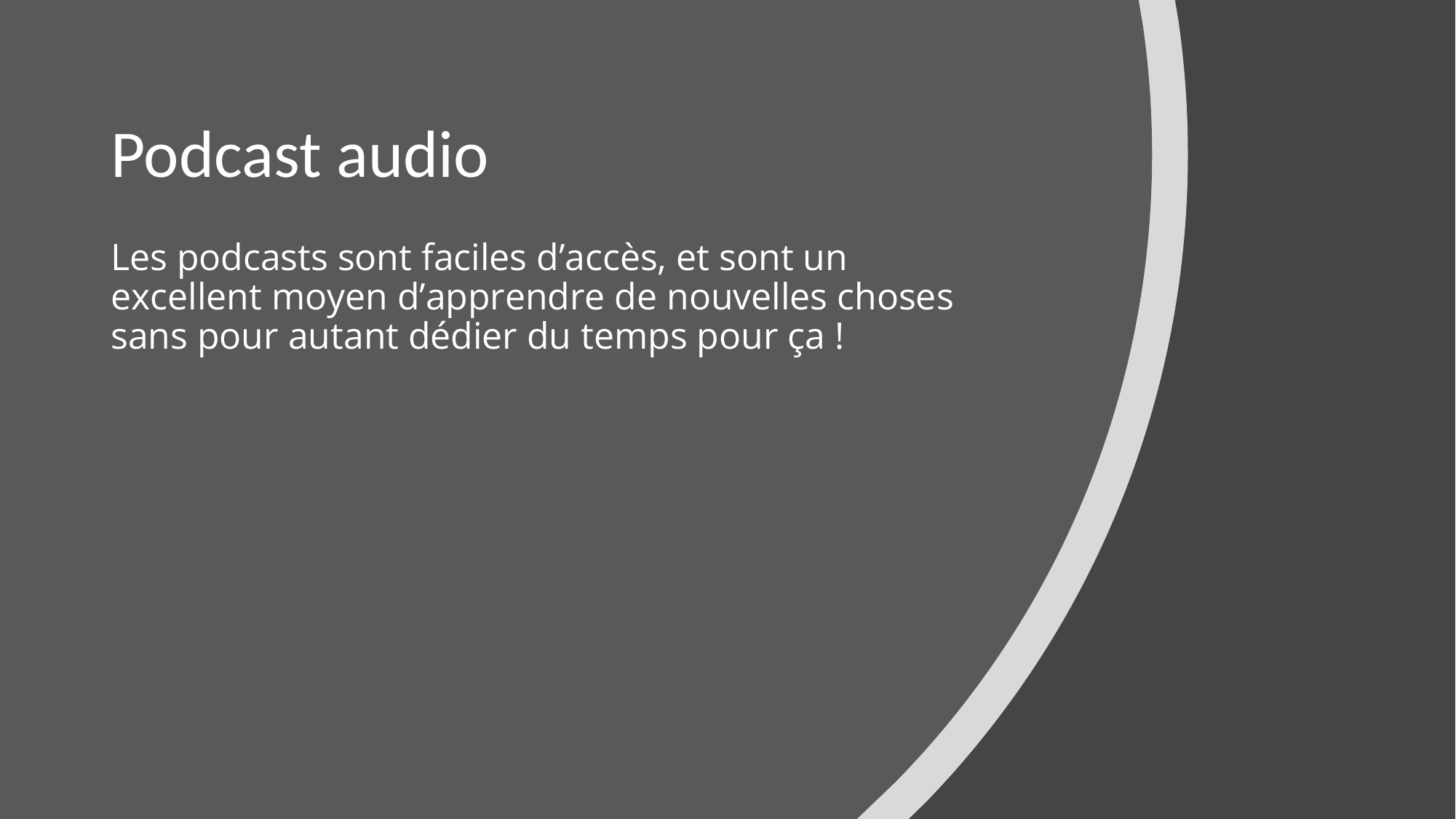

# Podcast audio
Les podcasts sont faciles d’accès, et sont un excellent moyen d’apprendre de nouvelles choses sans pour autant dédier du temps pour ça !